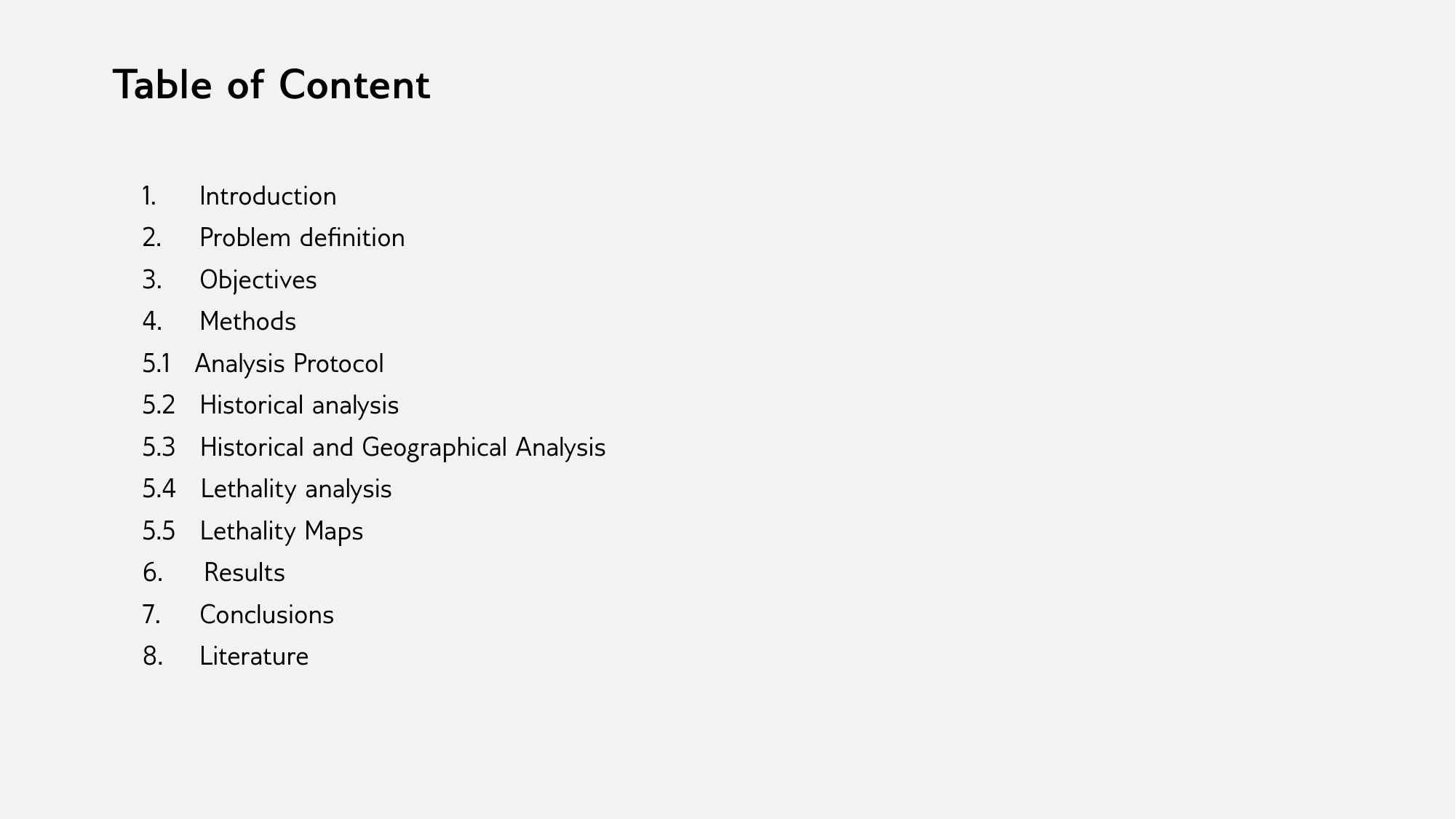

Table of Content
  Introduction
  Problem definition
  Objectives
  Methods
5.1   Analysis Protocol
5.2   Historical analysis
5.3   Historical and Geographical Analysis
5.4   Lethality analysis
5.5   Lethality Maps
6.     Results
  Conclusions
  Literature